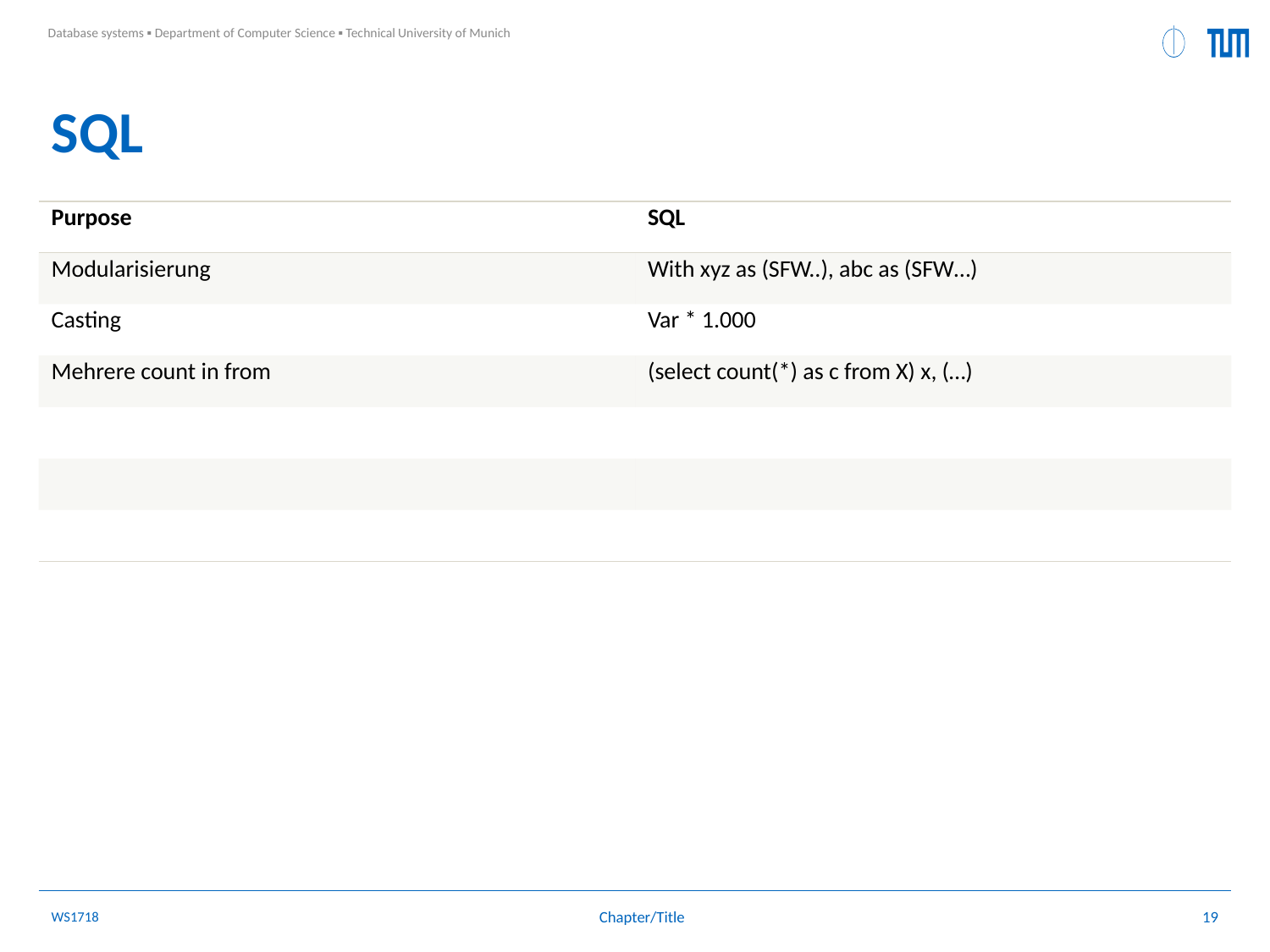

# SQL
| Purpose | SQL |
| --- | --- |
| Modularisierung | With xyz as (SFW..), abc as (SFW…) |
| Casting | Var \* 1.000 |
| Mehrere count in from | (select count(\*) as c from X) x, (…) |
|  |  |
|  |  |
|  |  |
WS1718
19
Chapter/Title